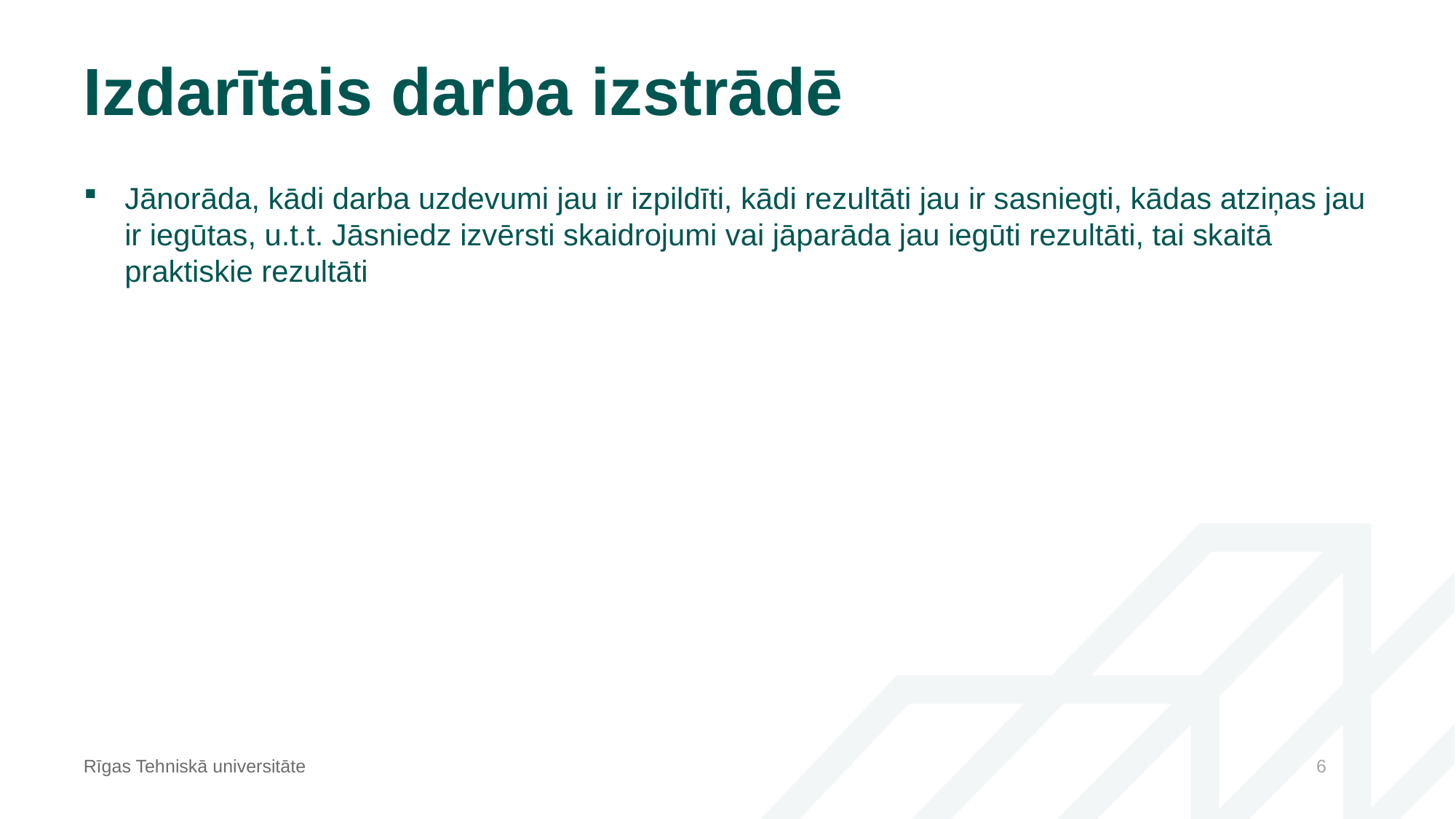

# Izdarītais darba izstrādē
Jānorāda, kādi darba uzdevumi jau ir izpildīti, kādi rezultāti jau ir sasniegti, kādas atziņas jau ir iegūtas, u.t.t. Jāsniedz izvērsti skaidrojumi vai jāparāda jau iegūti rezultāti, tai skaitā praktiskie rezultāti

Rīgas Tehniskā universitāte